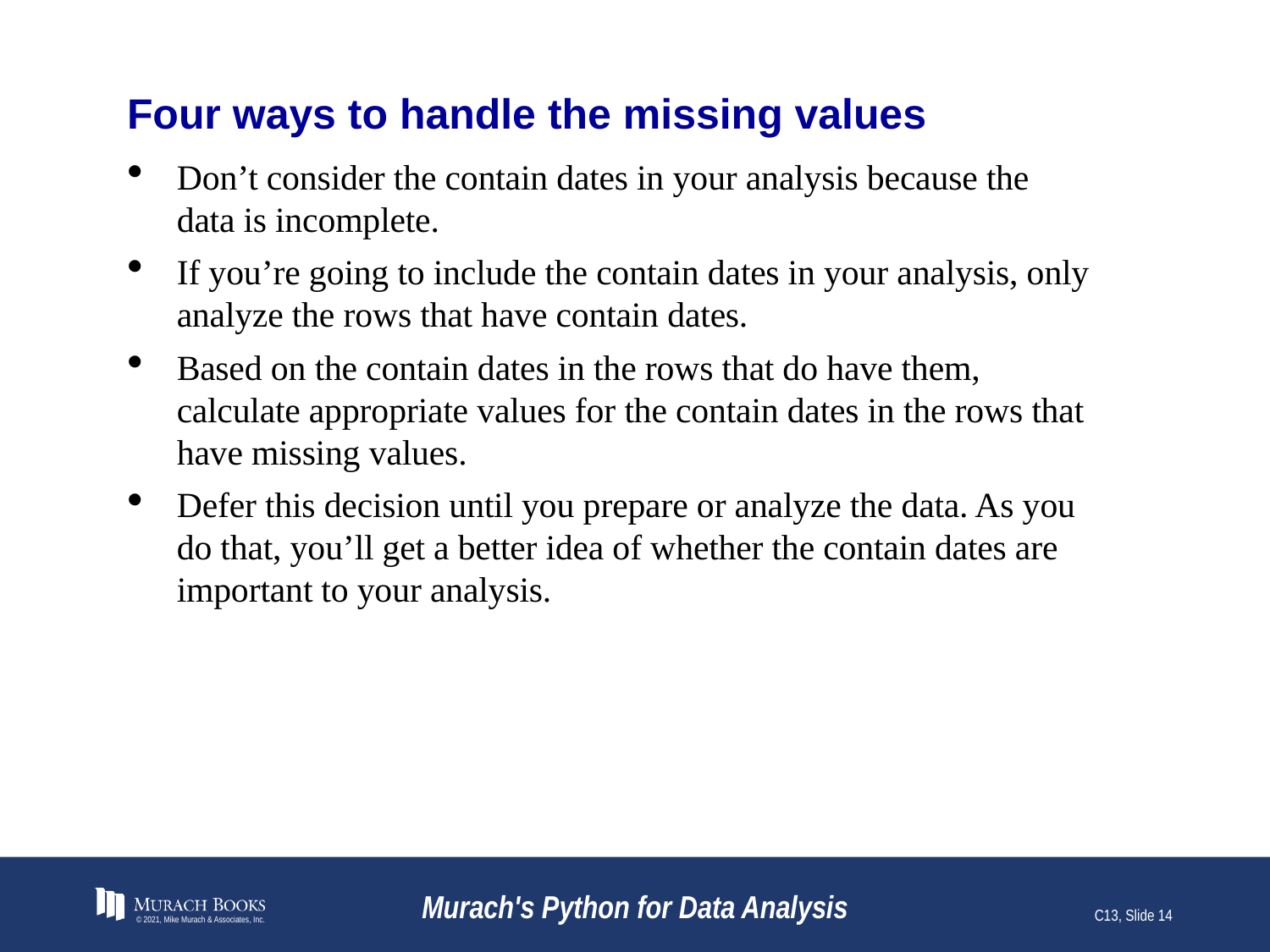

# Four ways to handle the missing values
Don’t consider the contain dates in your analysis because the data is incomplete.
If you’re going to include the contain dates in your analysis, only analyze the rows that have contain dates.
Based on the contain dates in the rows that do have them, calculate appropriate values for the contain dates in the rows that have missing values.
Defer this decision until you prepare or analyze the data. As you do that, you’ll get a better idea of whether the contain dates are important to your analysis.

© 2021, Mike Murach & Associates, Inc.
Murach's Python for Data Analysis

C13, Slide 14